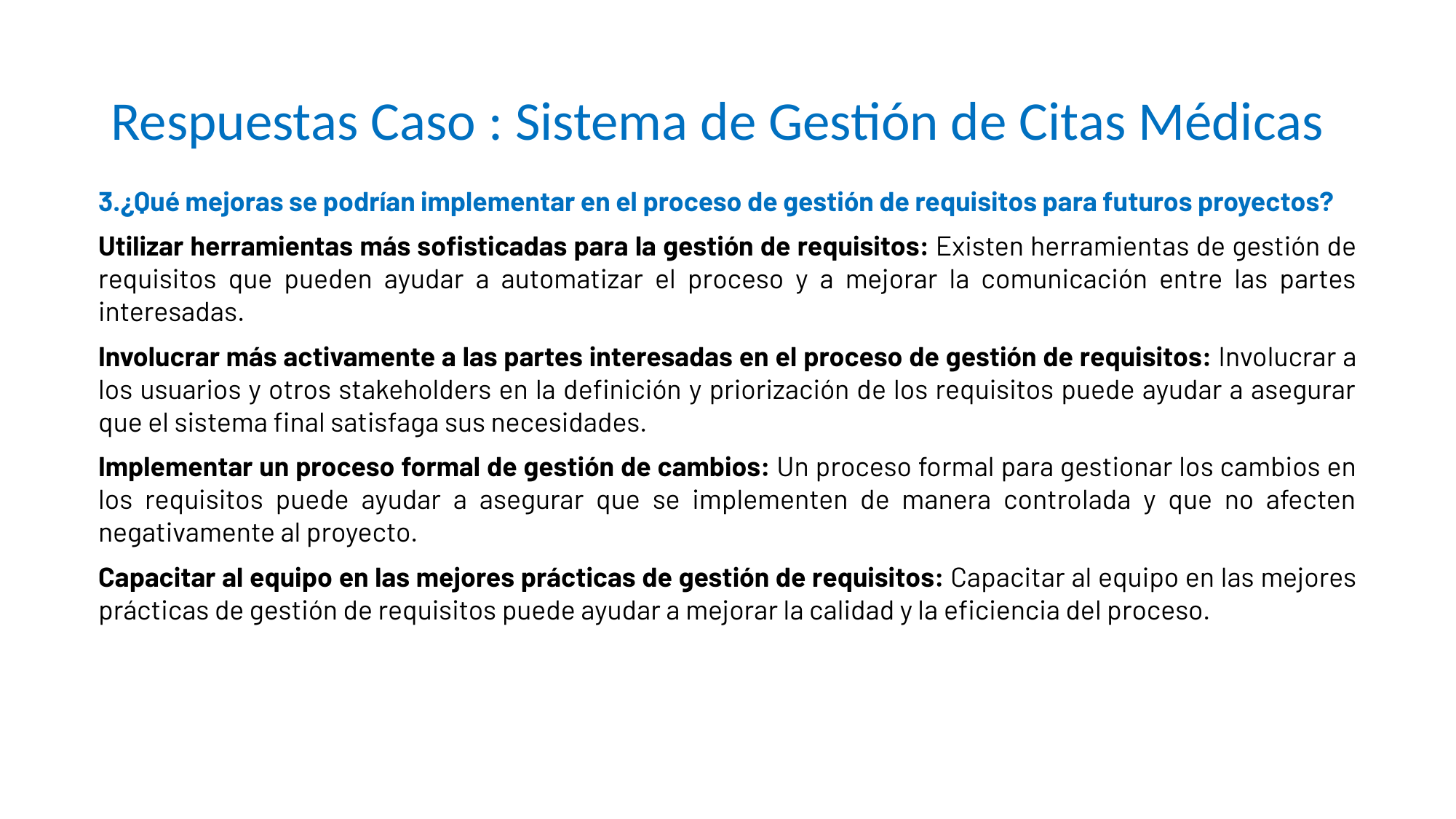

# Respuestas Caso : Sistema de Gestión de Citas Médicas
3.¿Qué mejoras se podrían implementar en el proceso de gestión de requisitos para futuros proyectos?
Utilizar herramientas más sofisticadas para la gestión de requisitos: Existen herramientas de gestión de requisitos que pueden ayudar a automatizar el proceso y a mejorar la comunicación entre las partes interesadas.
Involucrar más activamente a las partes interesadas en el proceso de gestión de requisitos: Involucrar a los usuarios y otros stakeholders en la definición y priorización de los requisitos puede ayudar a asegurar que el sistema final satisfaga sus necesidades.
Implementar un proceso formal de gestión de cambios: Un proceso formal para gestionar los cambios en los requisitos puede ayudar a asegurar que se implementen de manera controlada y que no afecten negativamente al proyecto.
Capacitar al equipo en las mejores prácticas de gestión de requisitos: Capacitar al equipo en las mejores prácticas de gestión de requisitos puede ayudar a mejorar la calidad y la eficiencia del proceso.